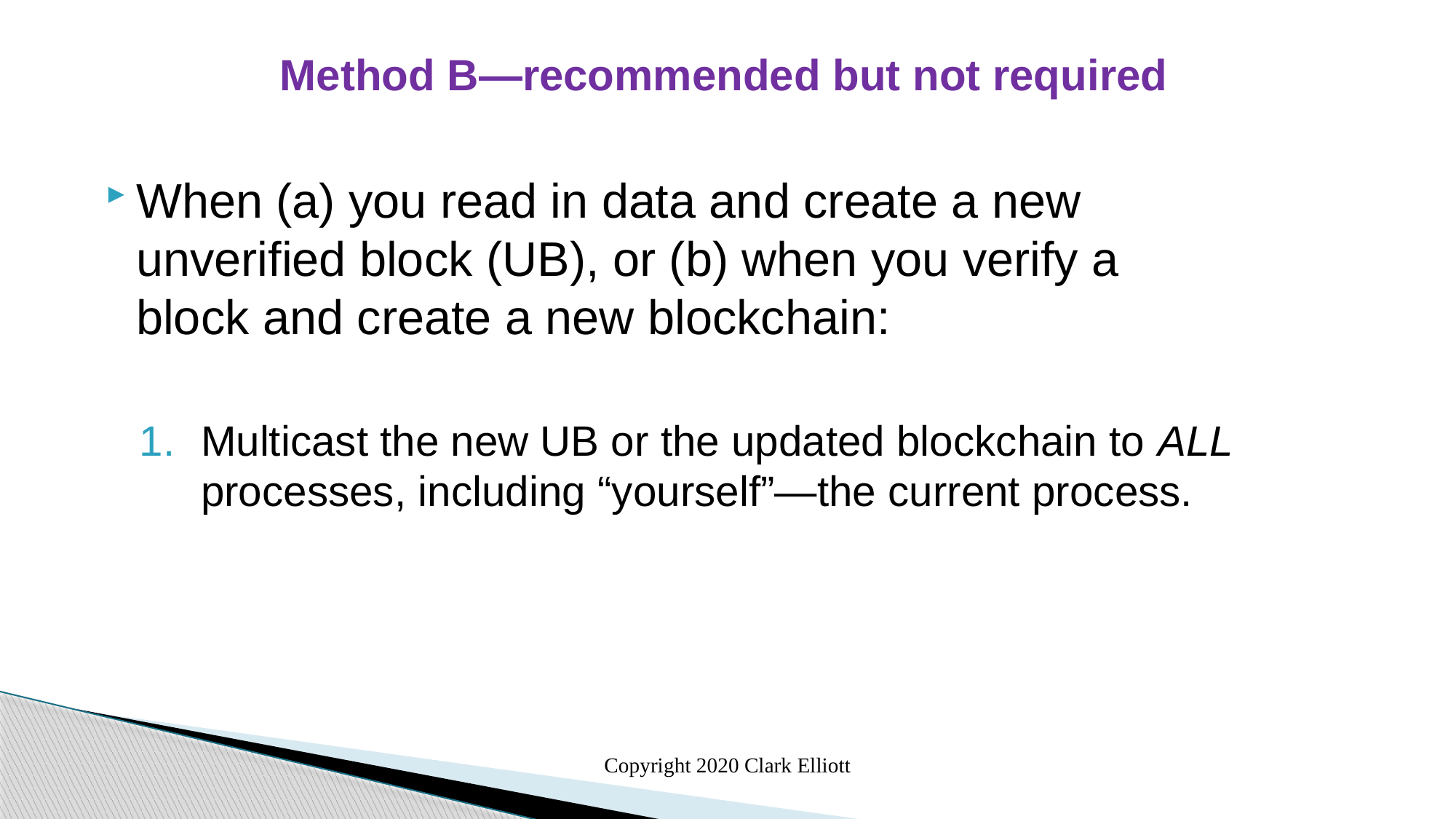

Method B—recommended but not required
When (a) you read in data and create a new unverified block (UB), or (b) when you verify a block and create a new blockchain:

Multicast the new UB or the updated blockchain to ALL processes, including “yourself”—the current process.
Copyright 2020 Clark Elliott